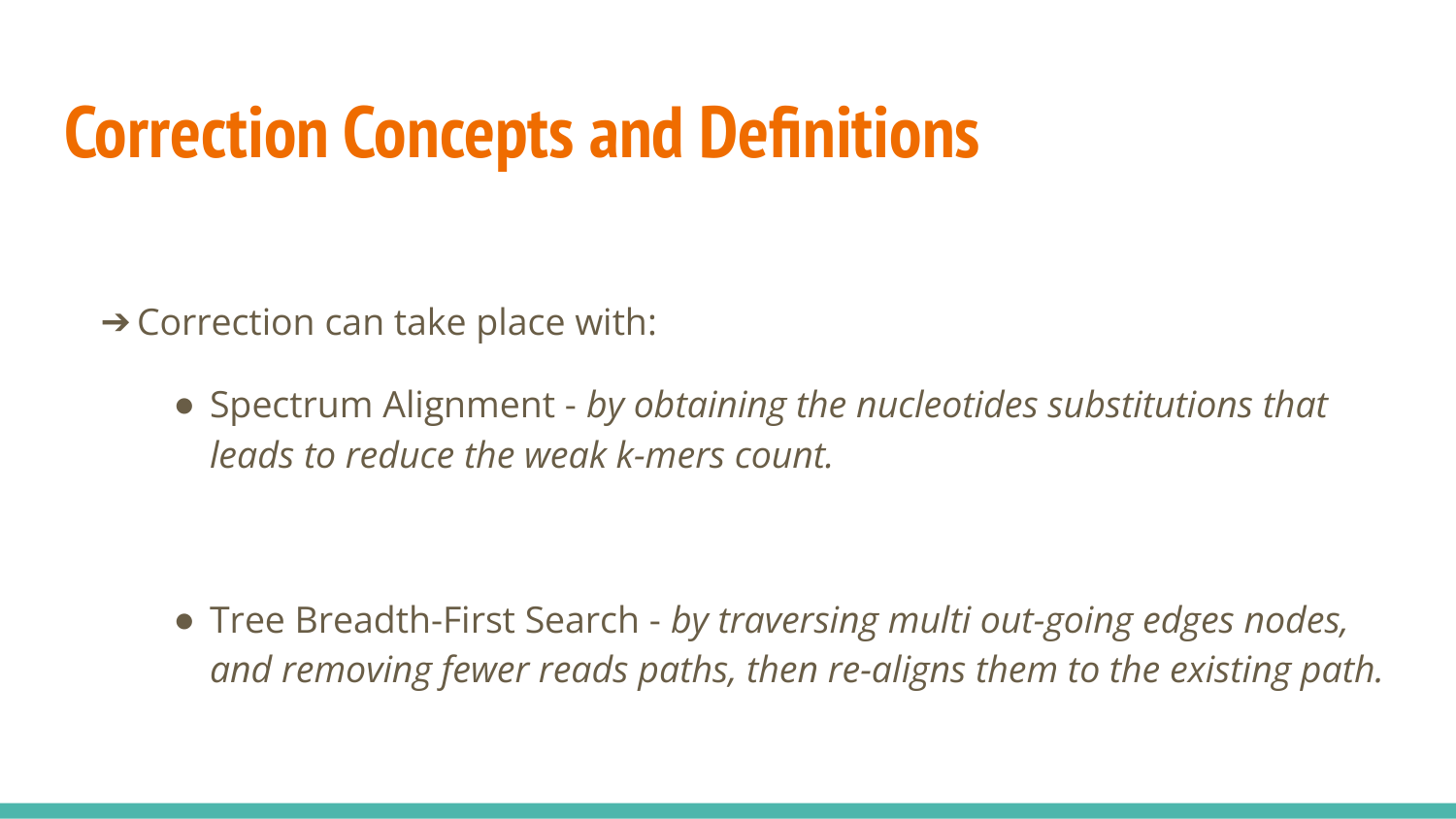

# Correction Concepts and Definitions

Correction can take place with:
Spectrum Alignment - by obtaining the nucleotides substitutions that leads to reduce the weak k-mers count.

Tree Breadth-First Search - by traversing multi out-going edges nodes, and removing fewer reads paths, then re-aligns them to the existing path.